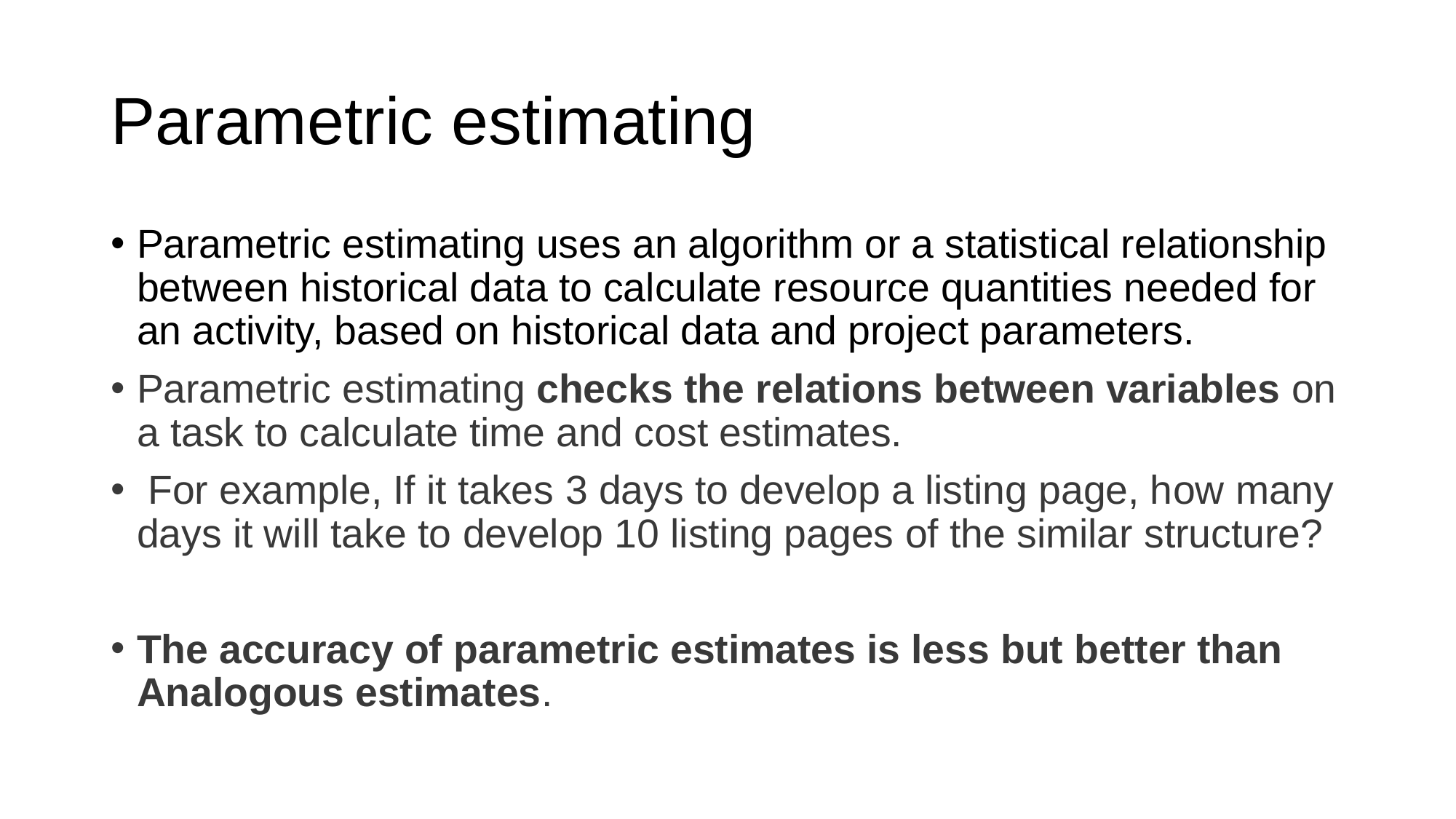

# Parametric estimating
Parametric estimating uses an algorithm or a statistical relationship between historical data to calculate resource quantities needed for an activity, based on historical data and project parameters.
Parametric estimating checks the relations between variables on a task to calculate time and cost estimates.
 For example, If it takes 3 days to develop a listing page, how many days it will take to develop 10 listing pages of the similar structure?

The accuracy of parametric estimates is less but better than Analogous estimates.